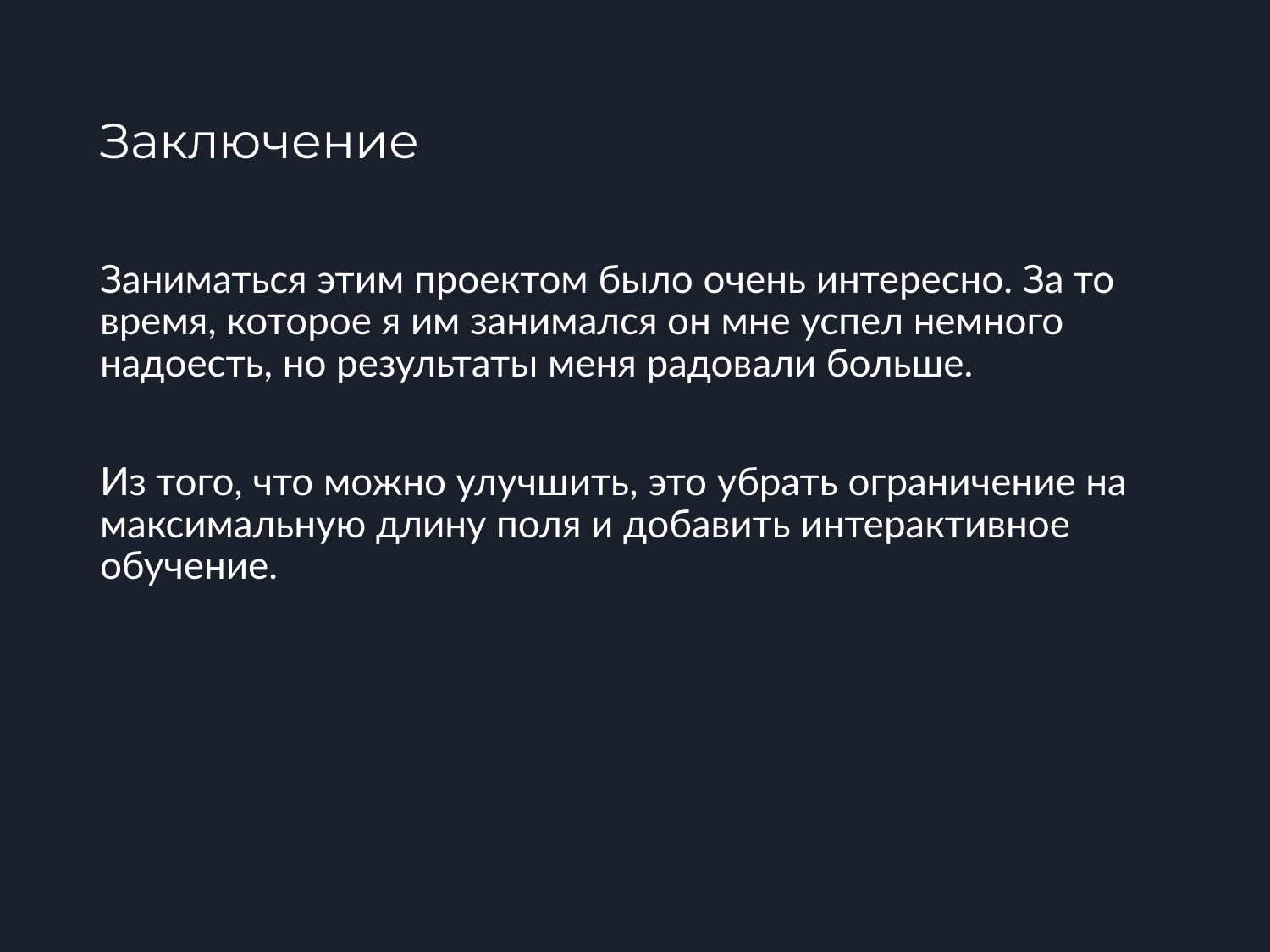

# Заключение
Заниматься этим проектом было очень интересно. За то время, которое я им занимался он мне успел немного надоесть, но результаты меня радовали больше.

Из того, что можно улучшить, это убрать ограничение на максимальную длину поля и добавить интерактивное обучение.